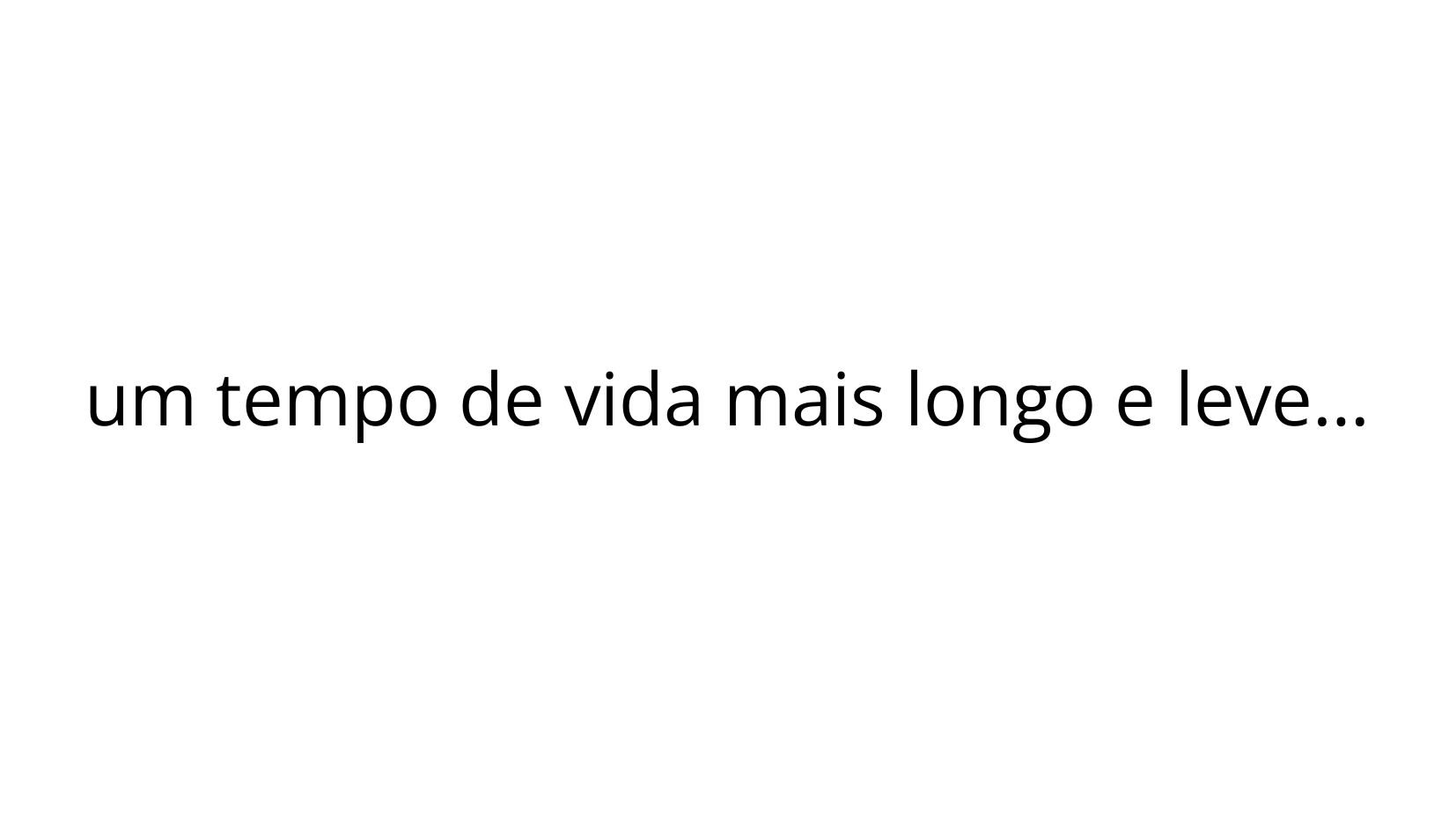

um tempo de vida mais longo e leve…